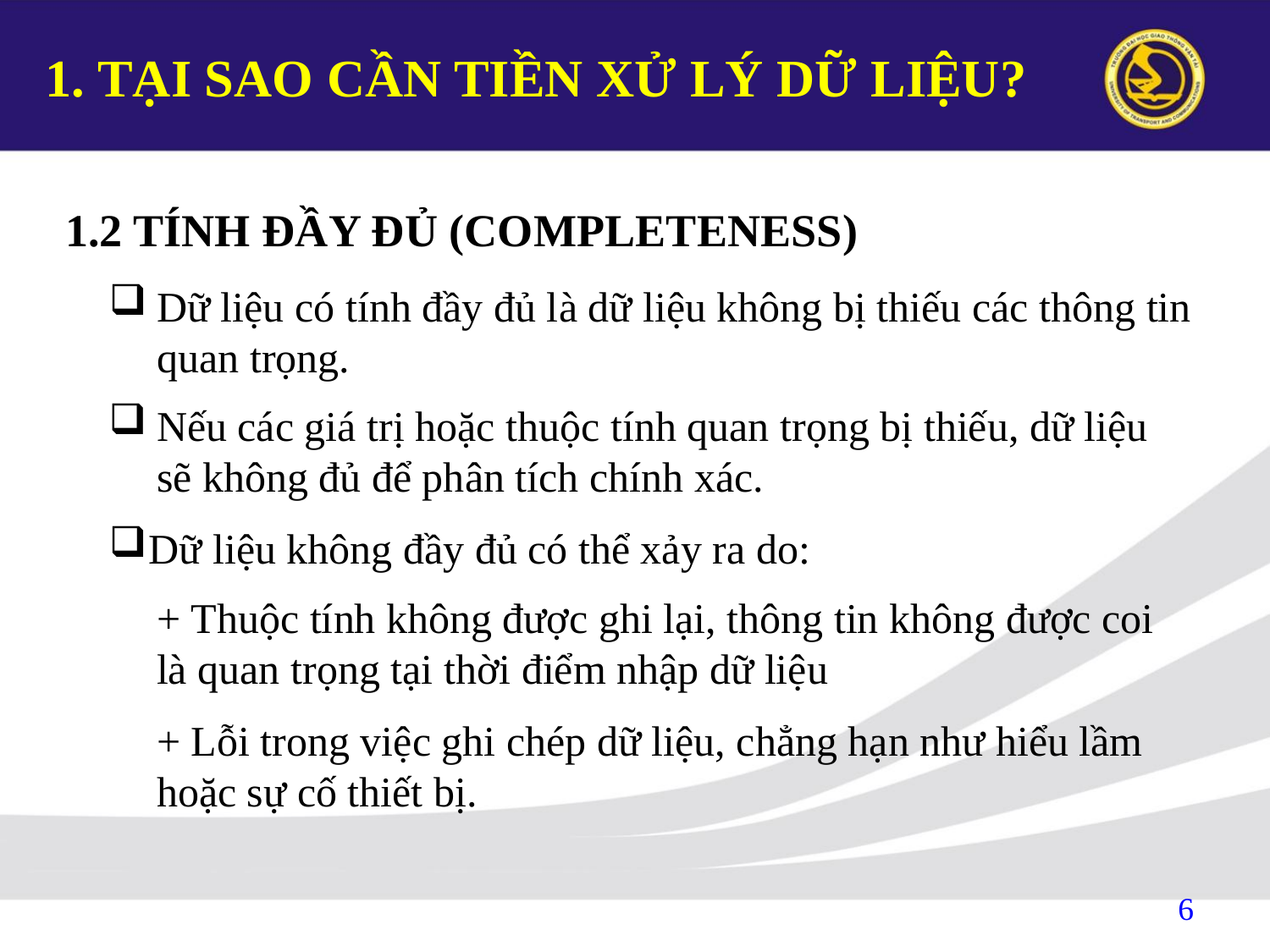

1. TẠI SAO CẦN TIỀN XỬ LÝ DỮ LIỆU?
1.2 TÍNH ĐẦY ĐỦ (COMPLETENESS)
Dữ liệu có tính đầy đủ là dữ liệu không bị thiếu các thông tin quan trọng.
Nếu các giá trị hoặc thuộc tính quan trọng bị thiếu, dữ liệu sẽ không đủ để phân tích chính xác.
Dữ liệu không đầy đủ có thể xảy ra do:
+ Thuộc tính không được ghi lại, thông tin không được coi là quan trọng tại thời điểm nhập dữ liệu
+ Lỗi trong việc ghi chép dữ liệu, chẳng hạn như hiểu lầm hoặc sự cố thiết bị.

6